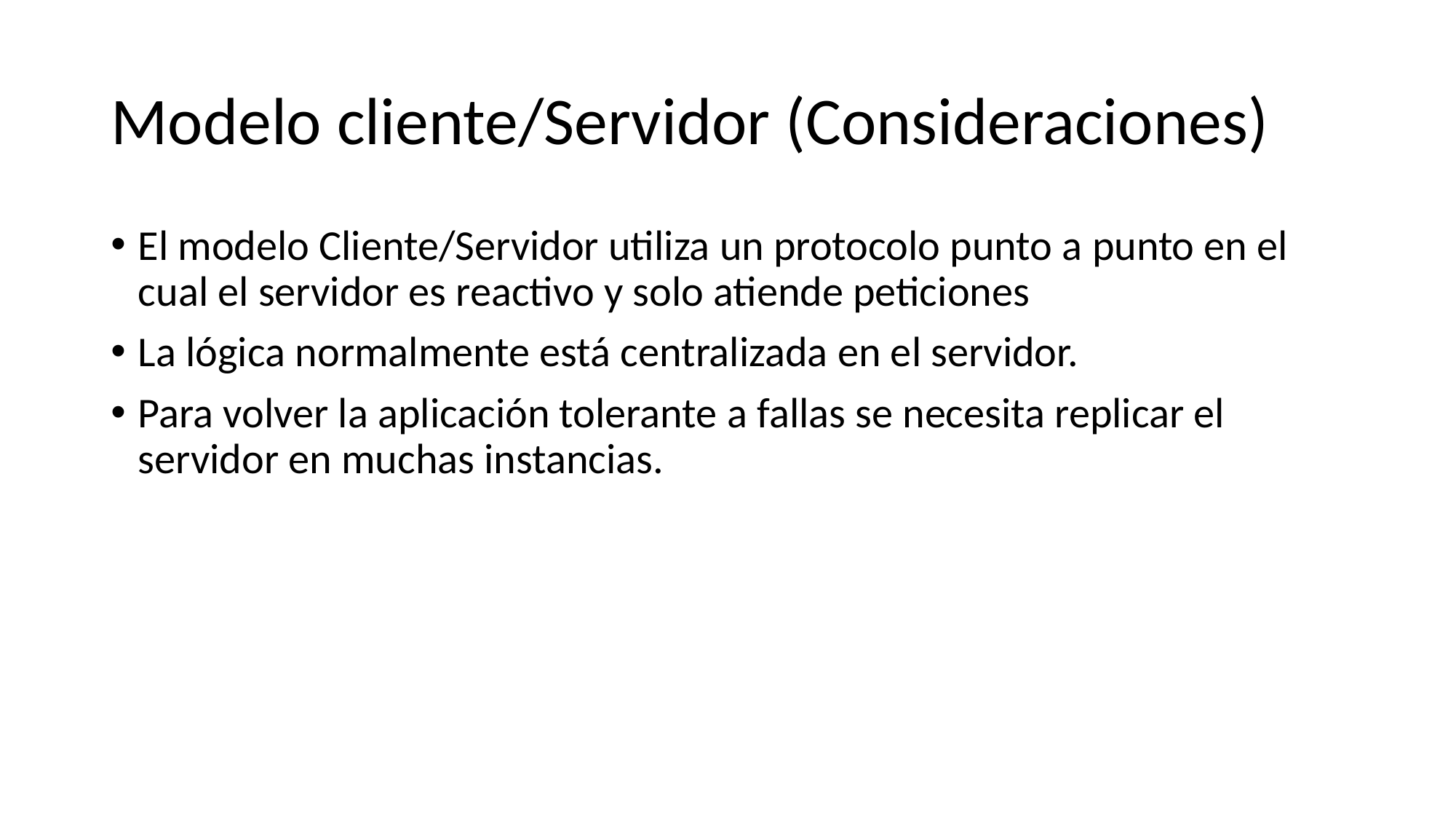

# Modelo cliente/Servidor (Consideraciones)
El modelo Cliente/Servidor utiliza un protocolo punto a punto en el cual el servidor es reactivo y solo atiende peticiones
La lógica normalmente está centralizada en el servidor.
Para volver la aplicación tolerante a fallas se necesita replicar el servidor en muchas instancias.